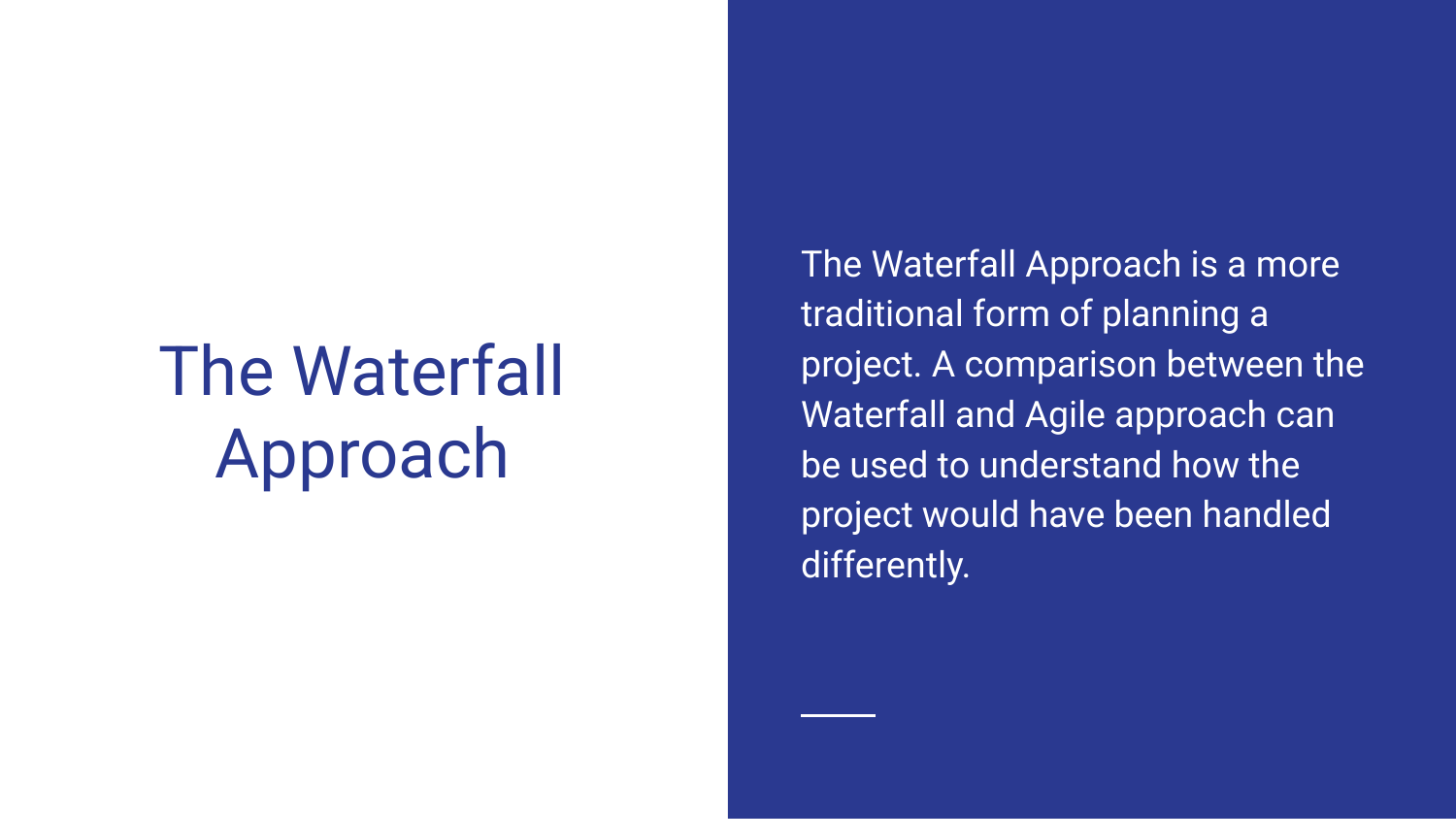

The Waterfall Approach is a more traditional form of planning a project. A comparison between the Waterfall and Agile approach can be used to understand how the project would have been handled differently.
# The Waterfall Approach